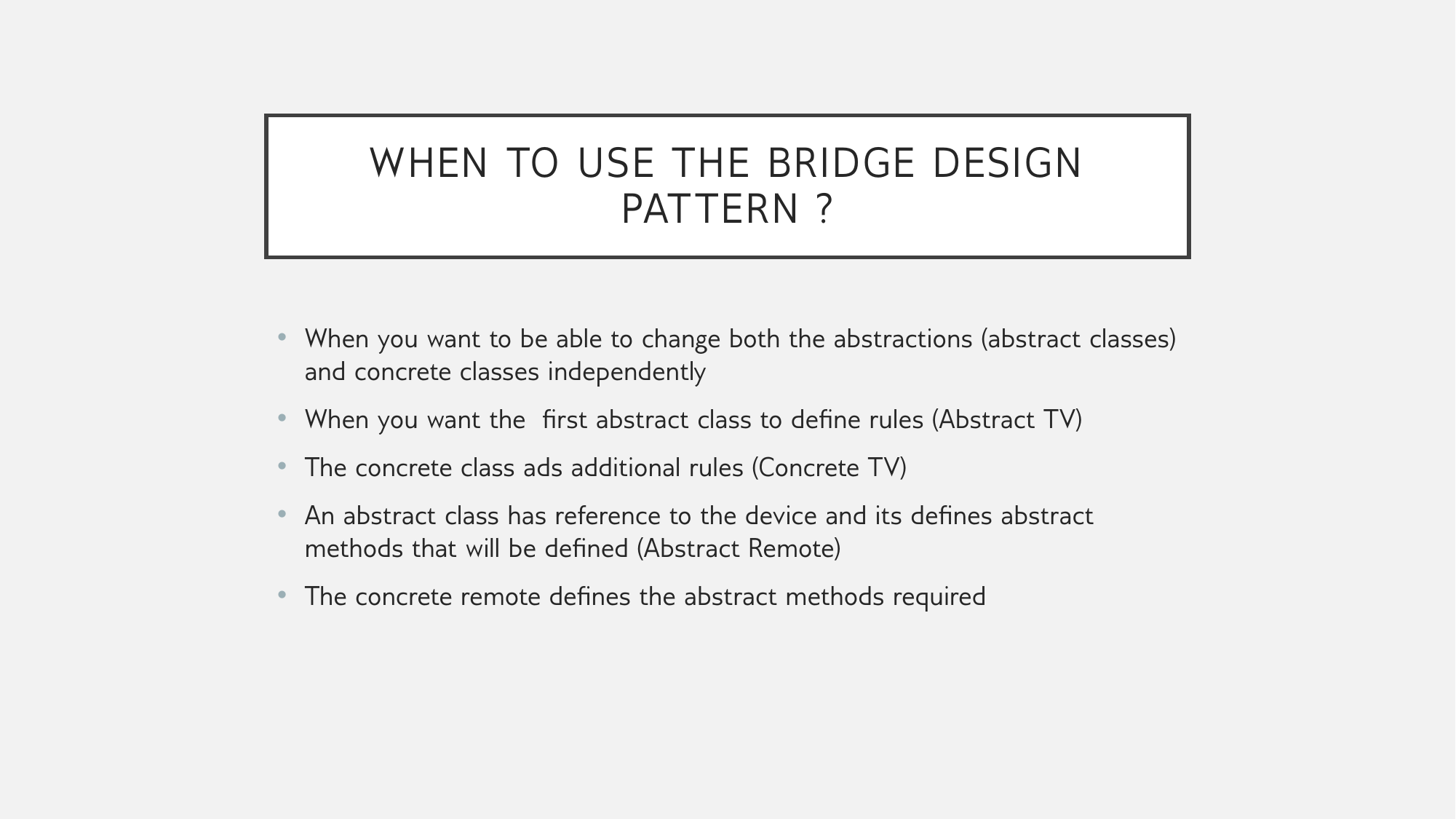

# When to use the bridge Design pattern ?
When you want to be able to change both the abstractions (abstract classes) and concrete classes independently
When you want the  first abstract class to define rules (Abstract TV)
The concrete class ads additional rules (Concrete TV)
An abstract class has reference to the device and its defines abstract methods that will be defined (Abstract Remote)
The concrete remote defines the abstract methods required